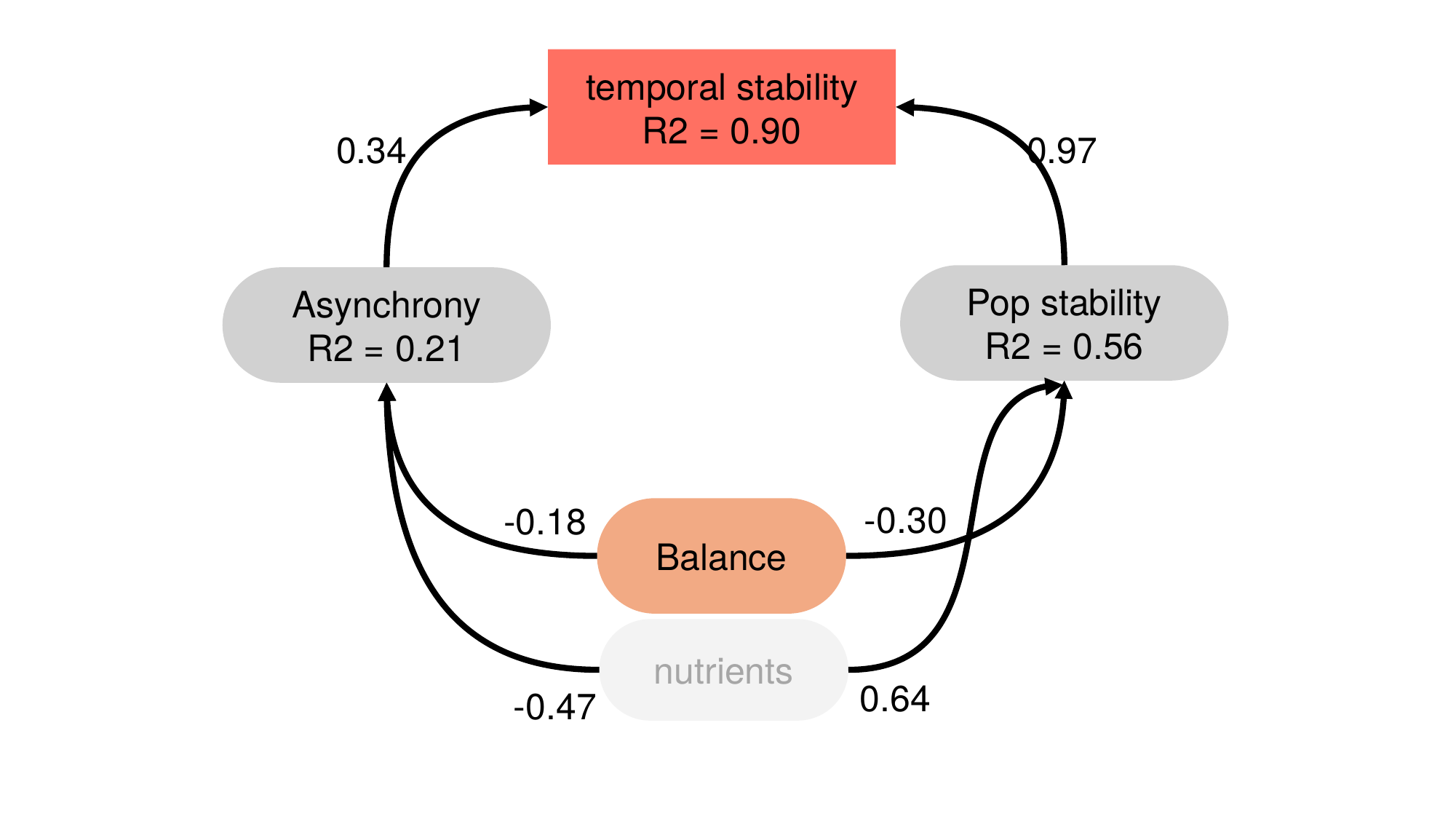

temporal stability
R2 = 0.90
0.97
Asynchrony
R2 = 0.21
-0.30
0.64
nutrients
Balance
0.34
Pop stability
R2 = 0.56
-0.18
-0.47